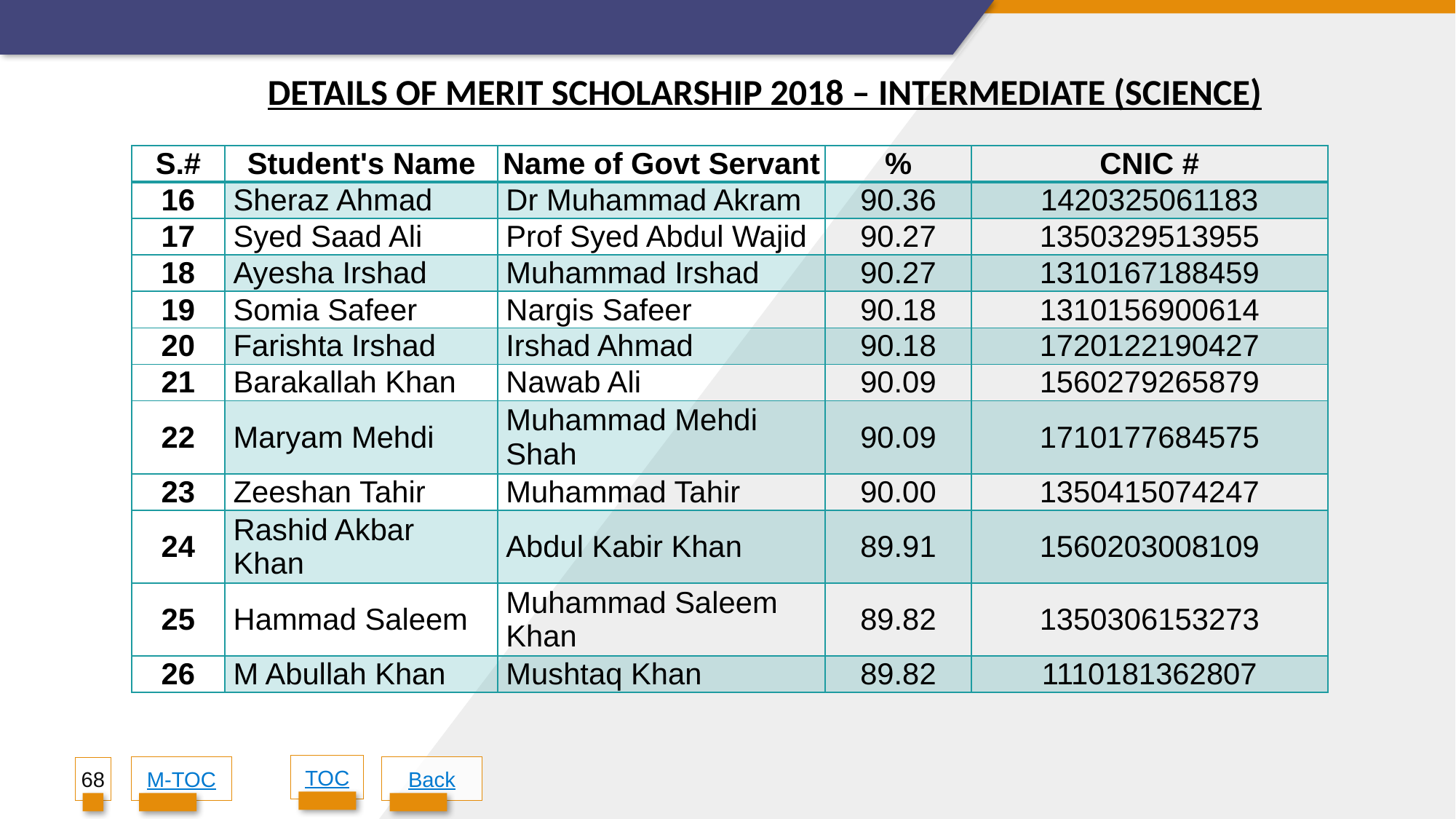

DETAILS OF MERIT SCHOLARSHIP 2018 – INTERMEDIATE (SCIENCE)
| S.# | Student's Name | Name of Govt Servant | % | CNIC # |
| --- | --- | --- | --- | --- |
| 16 | Sheraz Ahmad | Dr Muhammad Akram | 90.36 | 1420325061183 |
| 17 | Syed Saad Ali | Prof Syed Abdul Wajid | 90.27 | 1350329513955 |
| 18 | Ayesha Irshad | Muhammad Irshad | 90.27 | 1310167188459 |
| 19 | Somia Safeer | Nargis Safeer | 90.18 | 1310156900614 |
| 20 | Farishta Irshad | Irshad Ahmad | 90.18 | 1720122190427 |
| 21 | Barakallah Khan | Nawab Ali | 90.09 | 1560279265879 |
| 22 | Maryam Mehdi | Muhammad Mehdi Shah | 90.09 | 1710177684575 |
| 23 | Zeeshan Tahir | Muhammad Tahir | 90.00 | 1350415074247 |
| 24 | Rashid Akbar Khan | Abdul Kabir Khan | 89.91 | 1560203008109 |
| 25 | Hammad Saleem | Muhammad Saleem Khan | 89.82 | 1350306153273 |
| 26 | M Abullah Khan | Mushtaq Khan | 89.82 | 1110181362807 |
TOC
68
M-TOC
Back